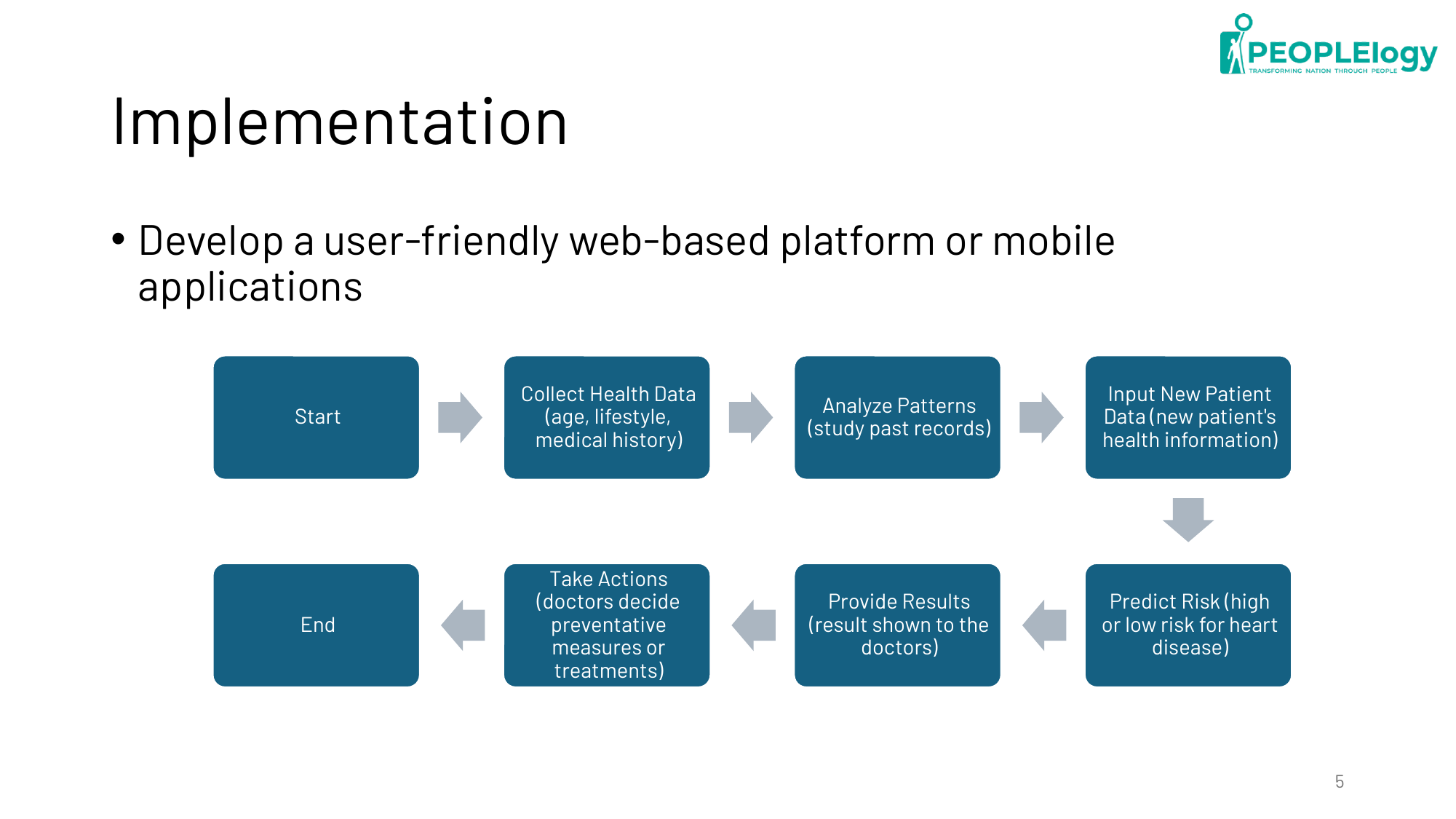

# Implementation
Develop a user-friendly web-based platform or mobile applications

Start

Collect Health Data (age, lifestyle, medical history)

Analyze Patterns (study past records)

Input New Patient Data (new patient's health information)

Predict Risk (high or low risk for heart disease)

Provide Results (result shown to the doctors)

Take Actions (doctors decide preventative measures or treatments)

End
5